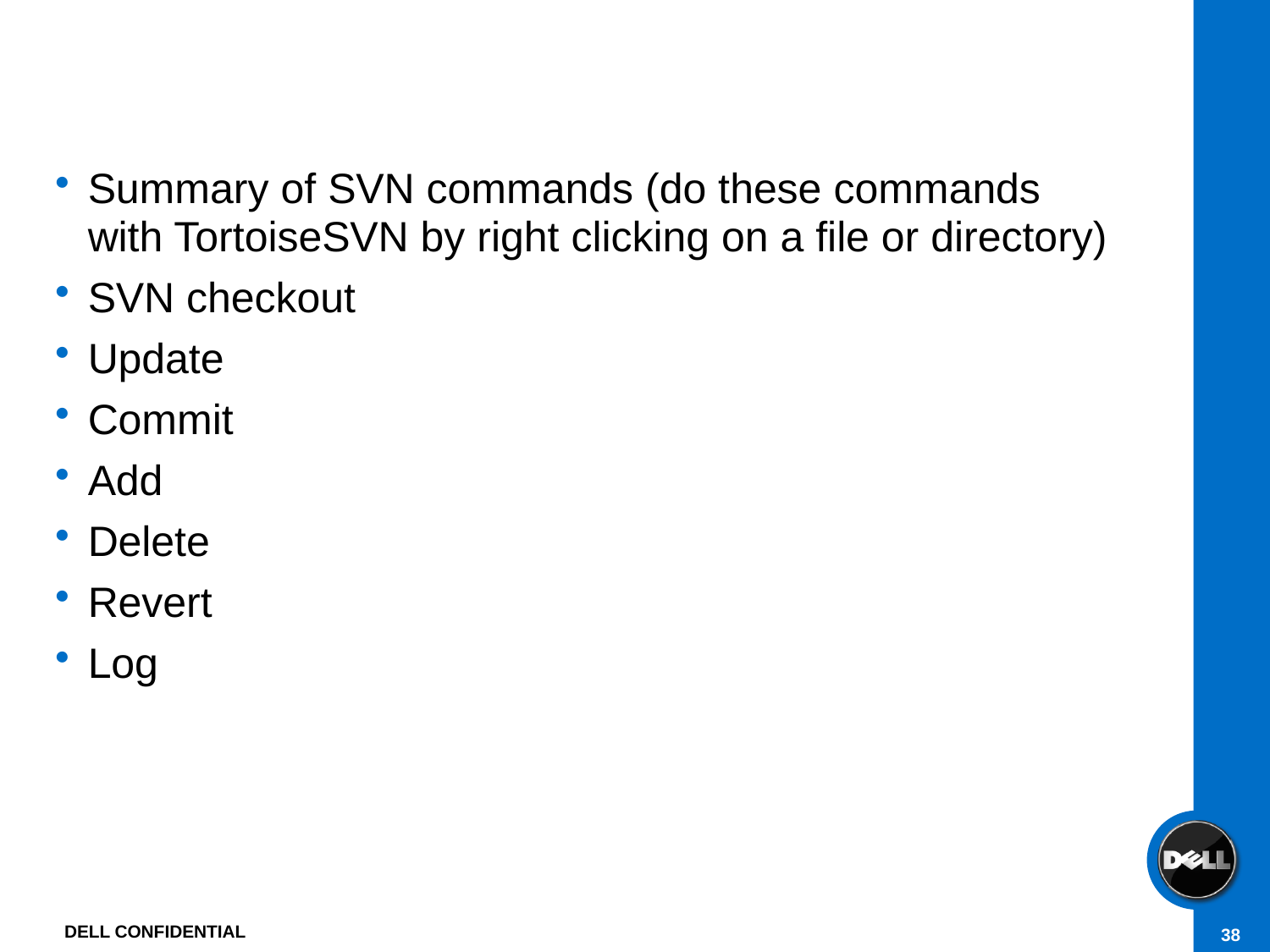

#
Summary of SVN commands (do these commands with TortoiseSVN by right clicking on a file or directory)
SVN checkout
Update
Commit
Add
Delete
Revert
Log

DELL CONFIDENTIAL
38